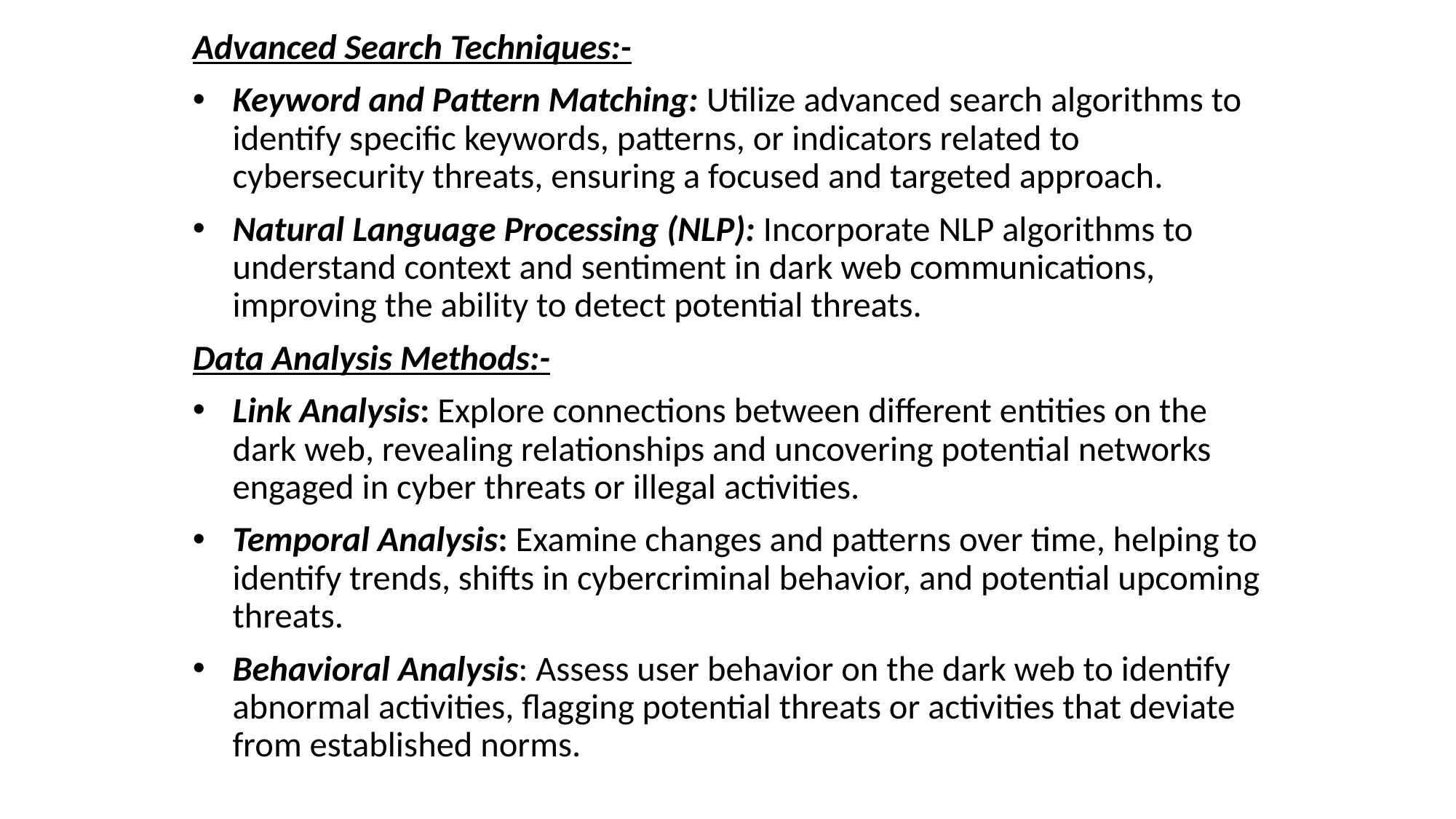

#
Advanced Search Techniques:-
Keyword and Pattern Matching: Utilize advanced search algorithms to identify specific keywords, patterns, or indicators related to cybersecurity threats, ensuring a focused and targeted approach.
Natural Language Processing (NLP): Incorporate NLP algorithms to understand context and sentiment in dark web communications, improving the ability to detect potential threats.
Data Analysis Methods:-
Link Analysis: Explore connections between different entities on the dark web, revealing relationships and uncovering potential networks engaged in cyber threats or illegal activities.
Temporal Analysis: Examine changes and patterns over time, helping to identify trends, shifts in cybercriminal behavior, and potential upcoming threats.
Behavioral Analysis: Assess user behavior on the dark web to identify abnormal activities, flagging potential threats or activities that deviate from established norms.